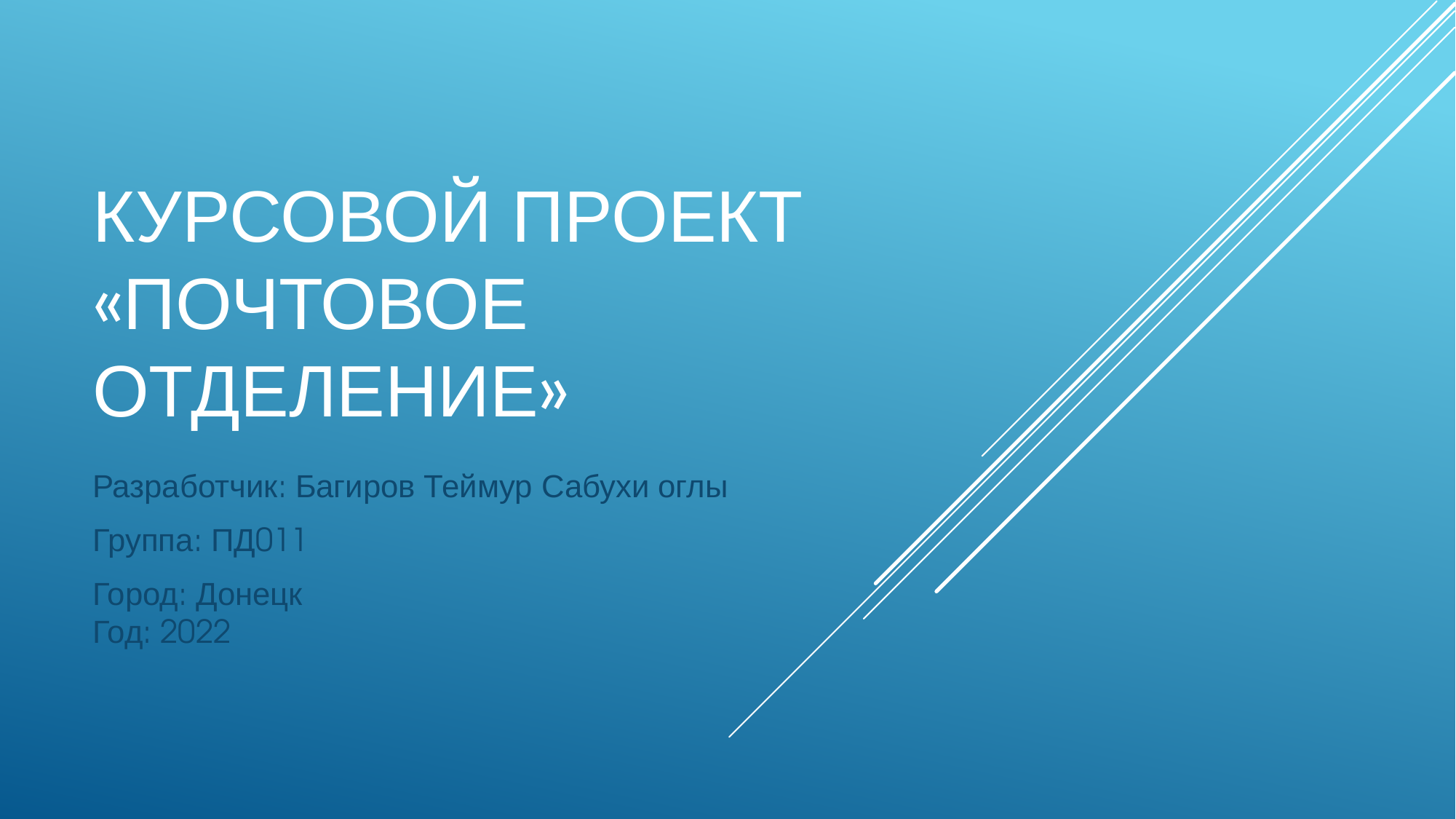

# Курсовой проект «Почтовое отделение»
Разработчик: Багиров Теймур Сабухи оглы
Группа: ПД011
Город: Донецк
Год: 2022